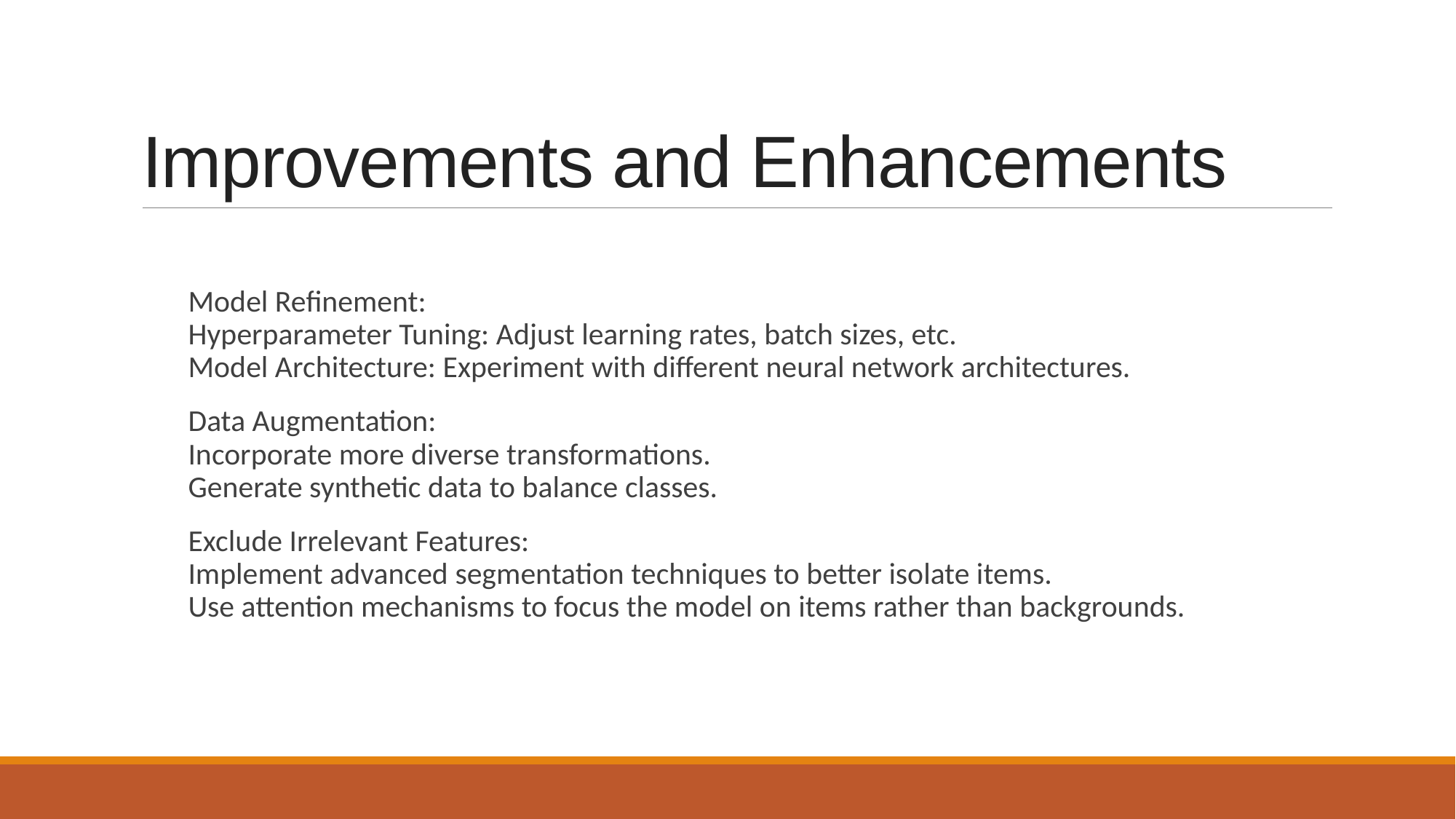

# Improvements and Enhancements
Model Refinement:
Hyperparameter Tuning: Adjust learning rates, batch sizes, etc.
Model Architecture: Experiment with different neural network architectures.
Data Augmentation:
Incorporate more diverse transformations.
Generate synthetic data to balance classes.
Exclude Irrelevant Features:
Implement advanced segmentation techniques to better isolate items.
Use attention mechanisms to focus the model on items rather than backgrounds.